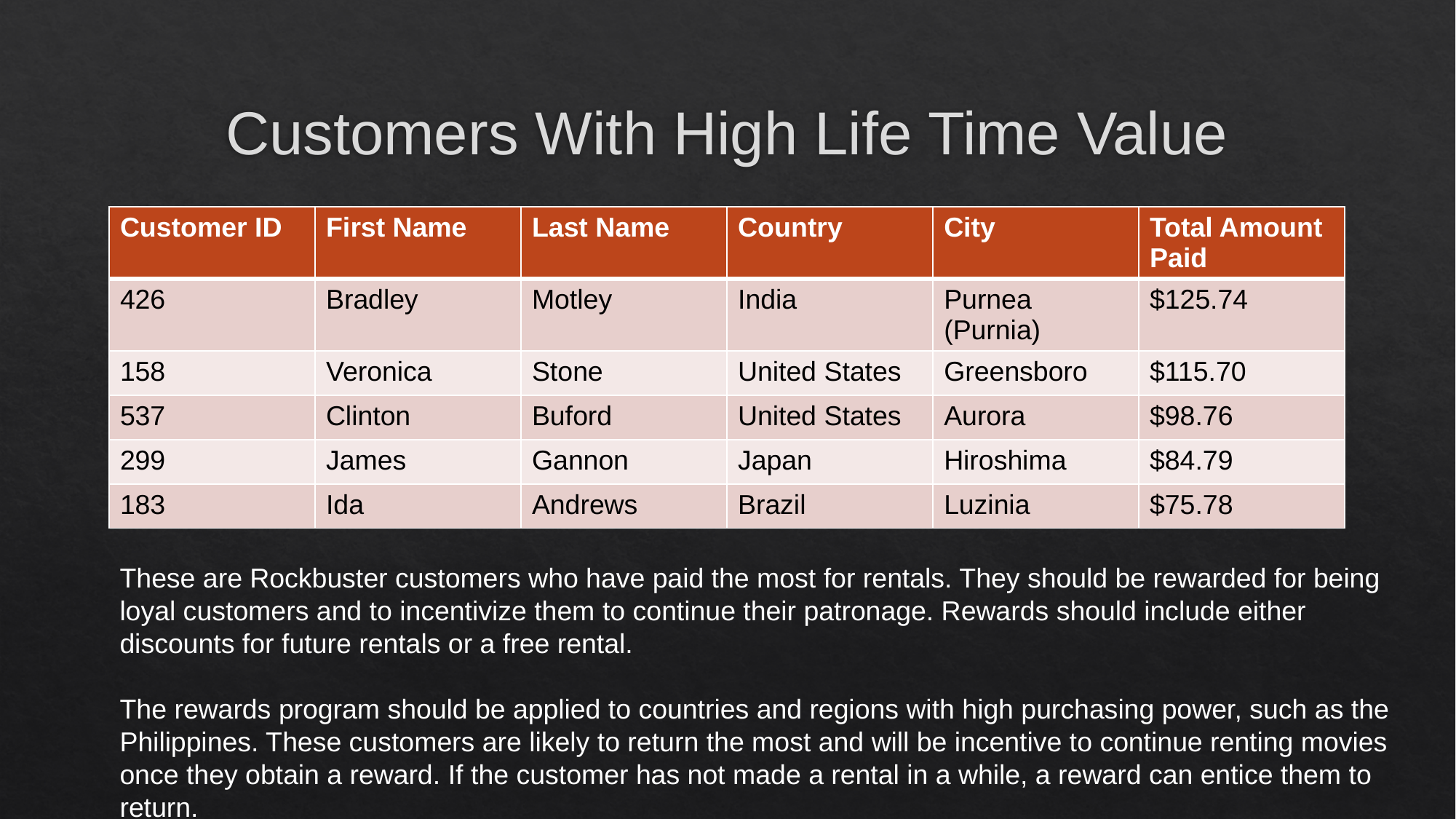

# Customers With High Life Time Value
| Customer ID | First Name | Last Name | Country | City | Total Amount Paid |
| --- | --- | --- | --- | --- | --- |
| 426 | Bradley | Motley | India | Purnea (Purnia) | $125.74 |
| 158 | Veronica | Stone | United States | Greensboro | $115.70 |
| 537 | Clinton | Buford | United States | Aurora | $98.76 |
| 299 | James | Gannon | Japan | Hiroshima | $84.79 |
| 183 | Ida | Andrews | Brazil | Luzinia | $75.78 |
These are Rockbuster customers who have paid the most for rentals. They should be rewarded for being loyal customers and to incentivize them to continue their patronage. Rewards should include either discounts for future rentals or a free rental.

The rewards program should be applied to countries and regions with high purchasing power, such as the Philippines. These customers are likely to return the most and will be incentive to continue renting movies once they obtain a reward. If the customer has not made a rental in a while, a reward can entice them to return.